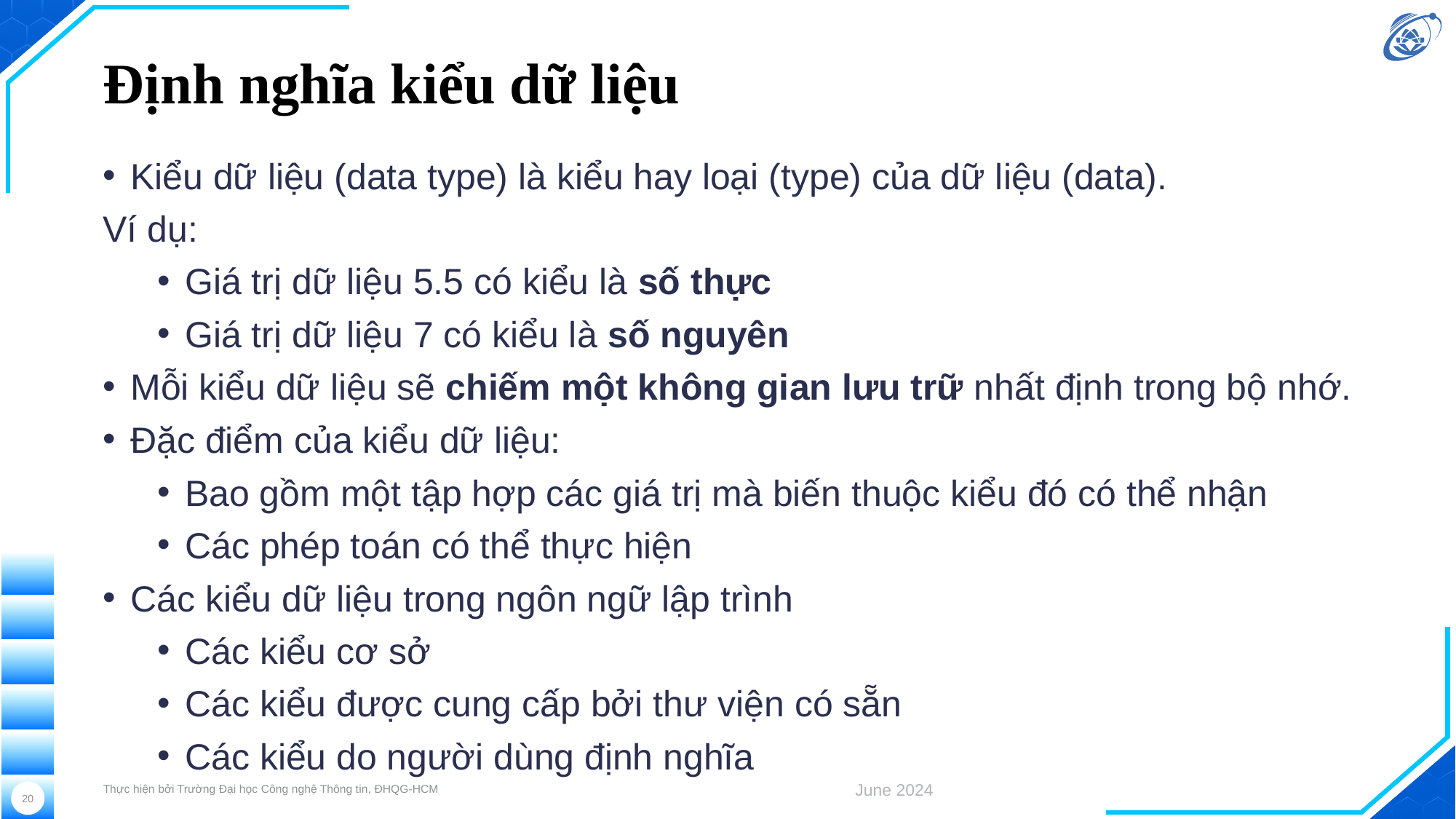

# Định nghĩa kiểu dữ liệu
Kiểu dữ liệu (data type) là kiểu hay loại (type) của dữ liệu (data).
Ví dụ:
Giá trị dữ liệu 5.5 có kiểu là số thực
Giá trị dữ liệu 7 có kiểu là số nguyên
Mỗi kiểu dữ liệu sẽ chiếm một không gian lưu trữ nhất định trong bộ nhớ.
Đặc điểm của kiểu dữ liệu:
Bao gồm một tập hợp các giá trị mà biến thuộc kiểu đó có thể nhận
Các phép toán có thể thực hiện
Các kiểu dữ liệu trong ngôn ngữ lập trình
Các kiểu cơ sở
Các kiểu được cung cấp bởi thư viện có sẵn
Các kiểu do người dùng định nghĩa
Thực hiện bởi Trường Đại học Công nghệ Thông tin, ĐHQG-HCM
June 2024
20